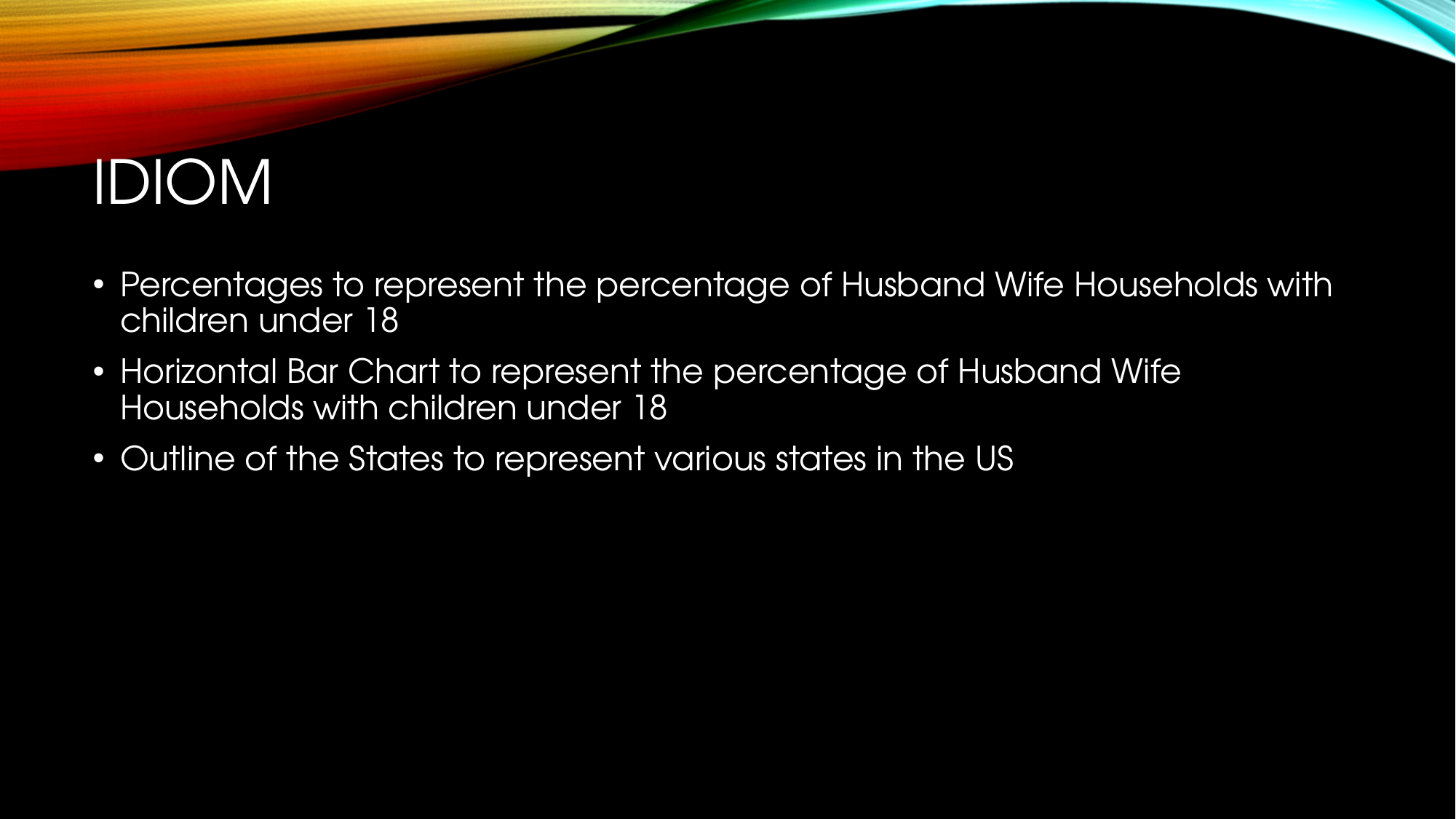

# Idiom
Percentages to represent the percentage of Husband Wife Households with children under 18
Horizontal Bar Chart to represent the percentage of Husband Wife Households with children under 18
Outline of the States to represent various states in the US